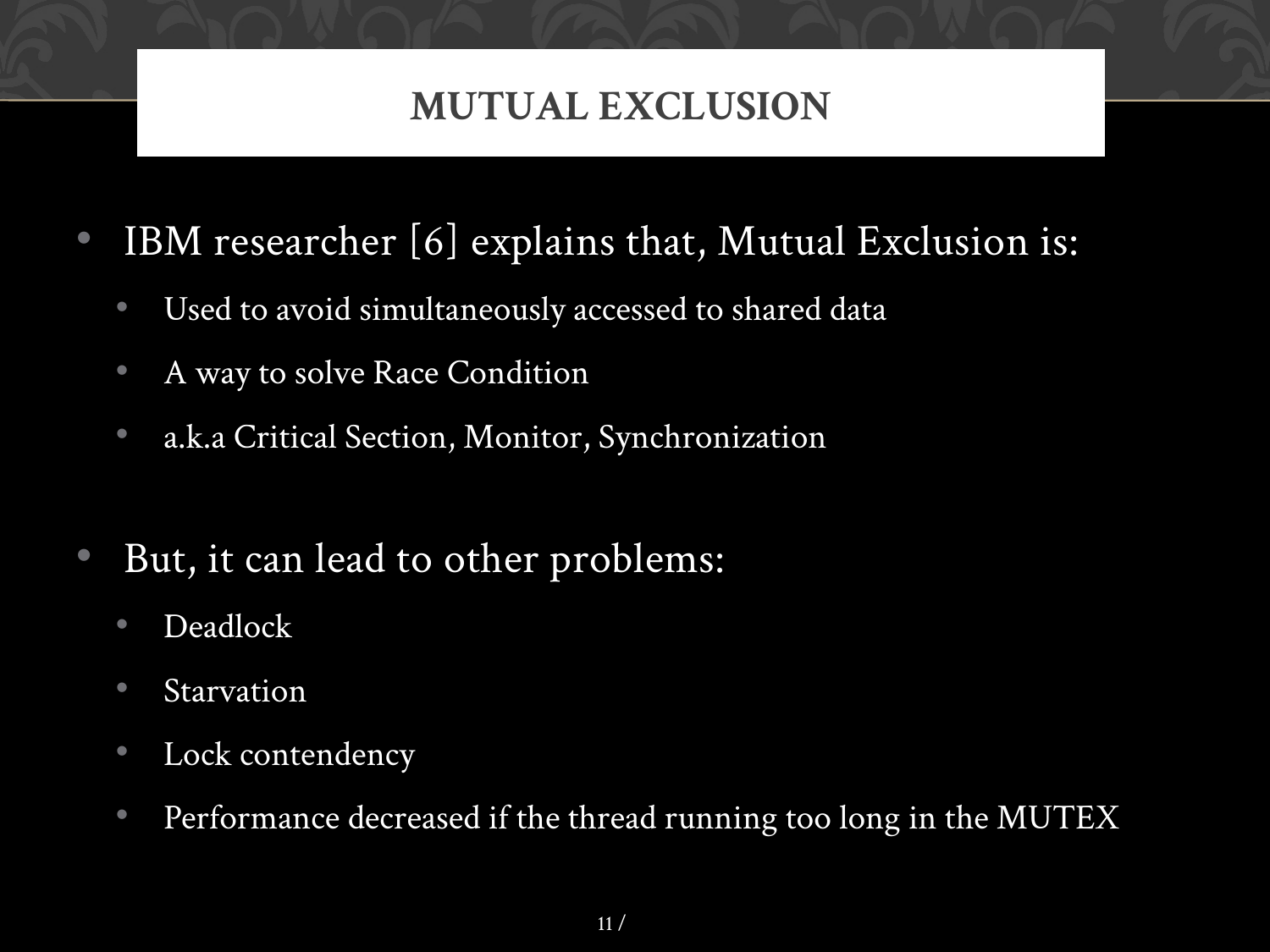

# Mutual exclusion
IBM researcher [6] explains that, Mutual Exclusion is:
Used to avoid simultaneously accessed to shared data
A way to solve Race Condition
a.k.a Critical Section, Monitor, Synchronization

But, it can lead to other problems:
Deadlock
Starvation
Lock contendency
Performance decreased if the thread running too long in the MUTEX